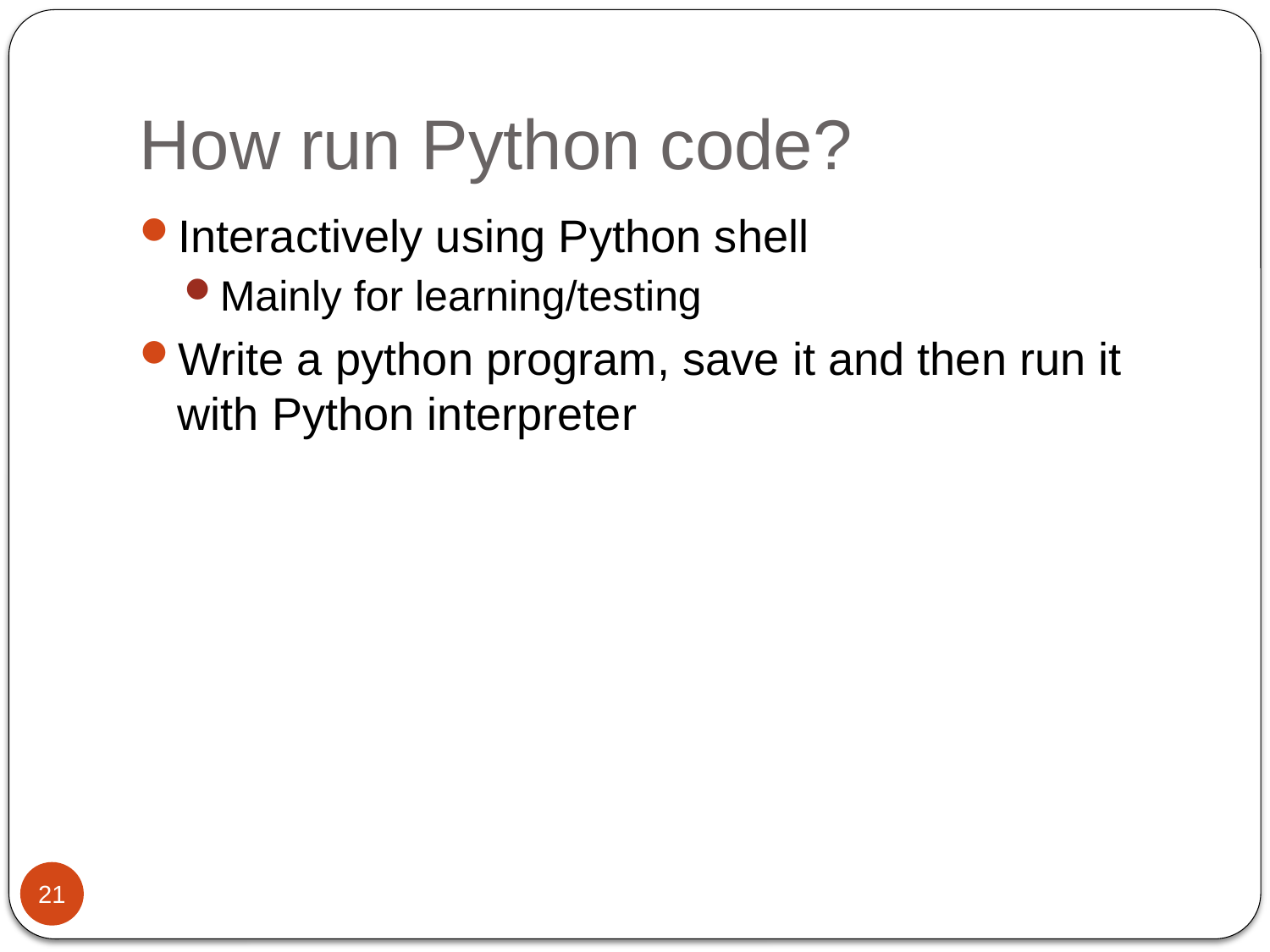

# How run Python code?
Interactively using Python shell
Mainly for learning/testing
Write a python program, save it and then run it with Python interpreter

21